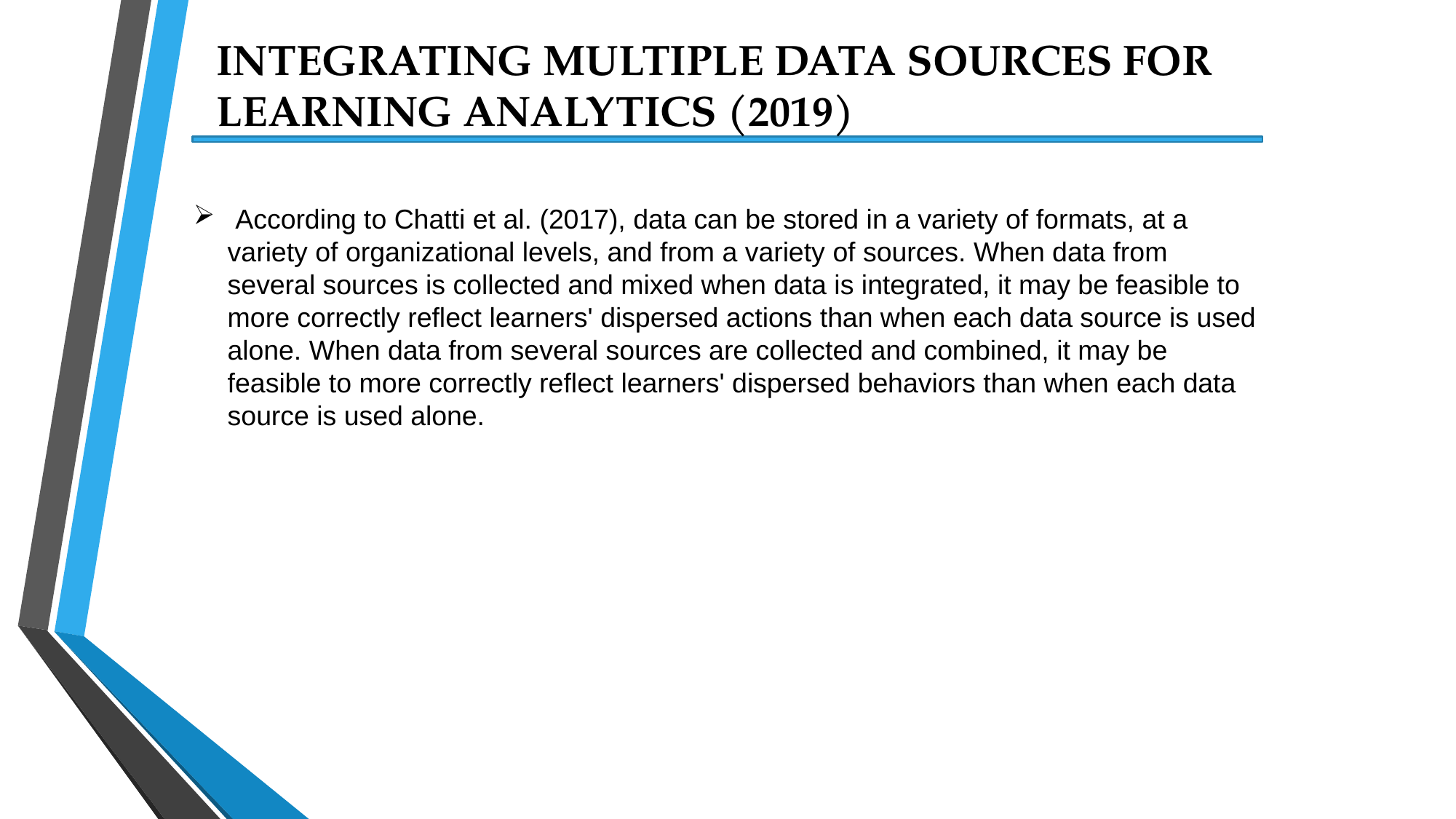

INTEGRATING MULTIPLE DATA SOURCES FOR LEARNING ANALYTICS (2019)

 According to Chatti et al. (2017), data can be stored in a variety of formats, at a variety of organizational levels, and from a variety of sources. When data from several sources is collected and mixed when data is integrated, it may be feasible to more correctly reflect learners' dispersed actions than when each data source is used alone. When data from several sources are collected and combined, it may be feasible to more correctly reflect learners' dispersed behaviors than when each data source is used alone.